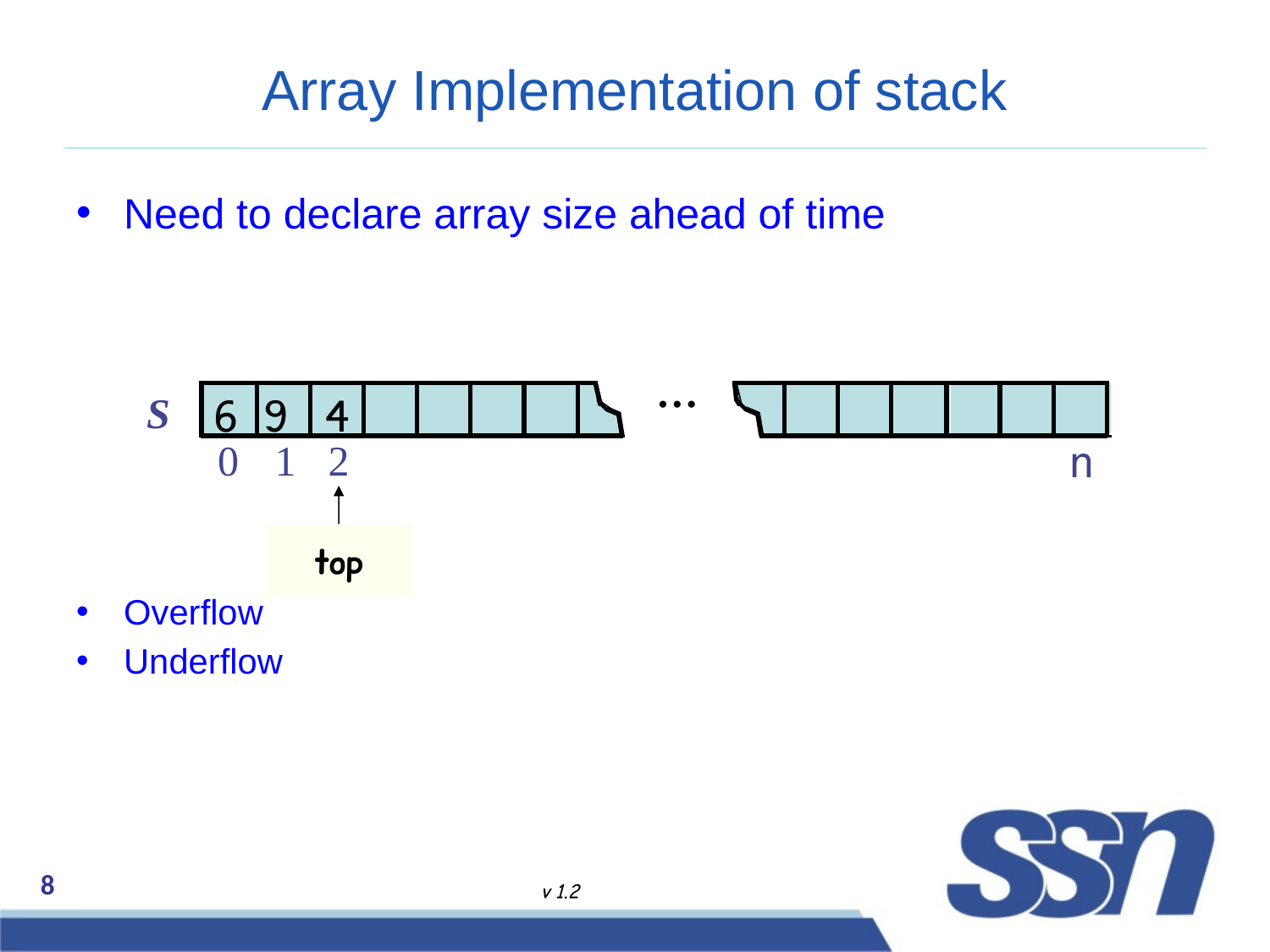

# Array Implementation of stack
Need to declare array size ahead of time

Overflow
Underflow
…

6  9   4

S

0
1
2

n

top